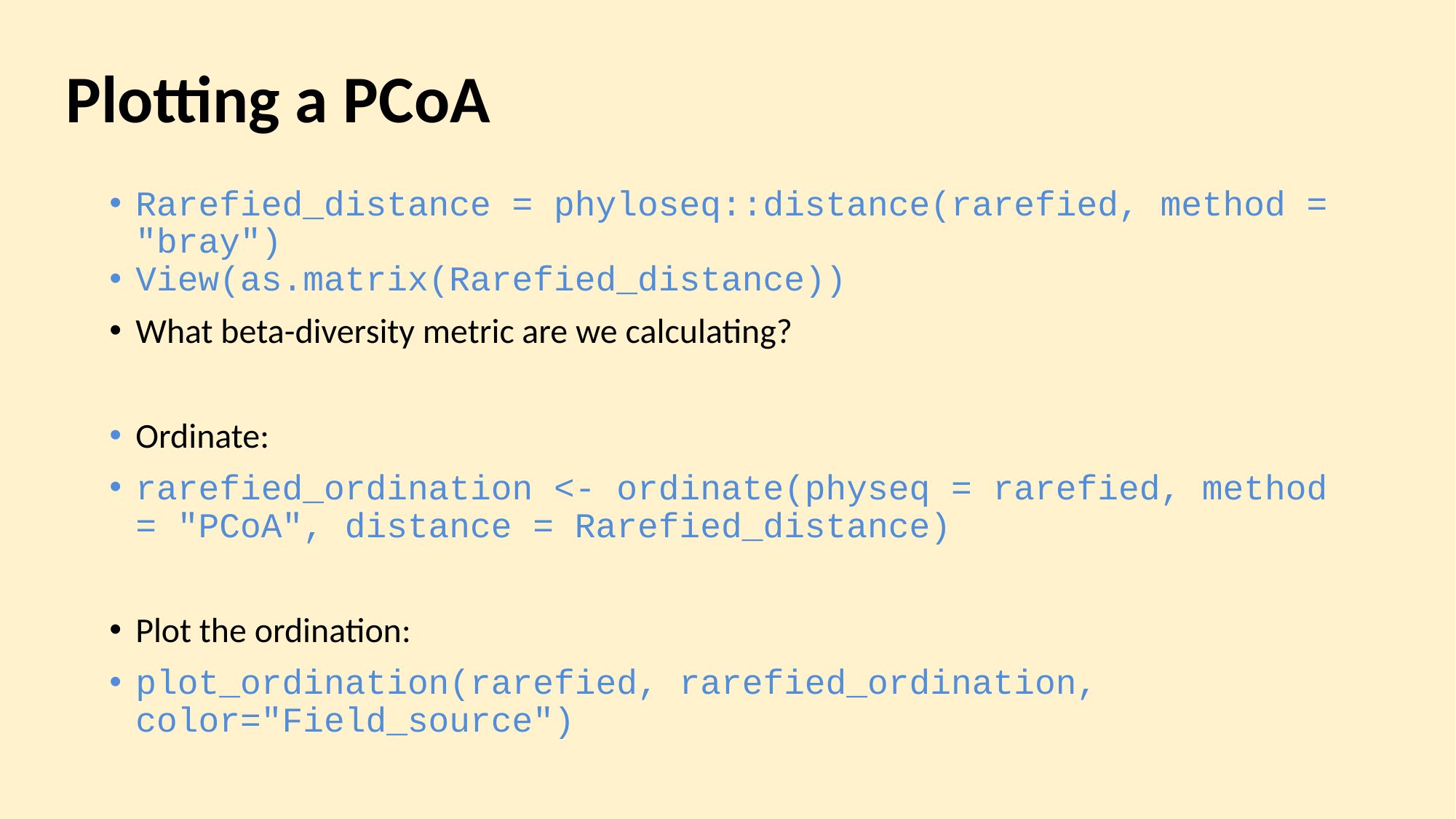

# Plotting a PCoA
Rarefied_distance = phyloseq::distance(rarefied, method = "bray")
View(as.matrix(Rarefied_distance))
What beta-diversity metric are we calculating?

Ordinate:
rarefied_ordination <- ordinate(physeq = rarefied, method = "PCoA", distance = Rarefied_distance)

Plot the ordination:
plot_ordination(rarefied, rarefied_ordination, color="Field_source")